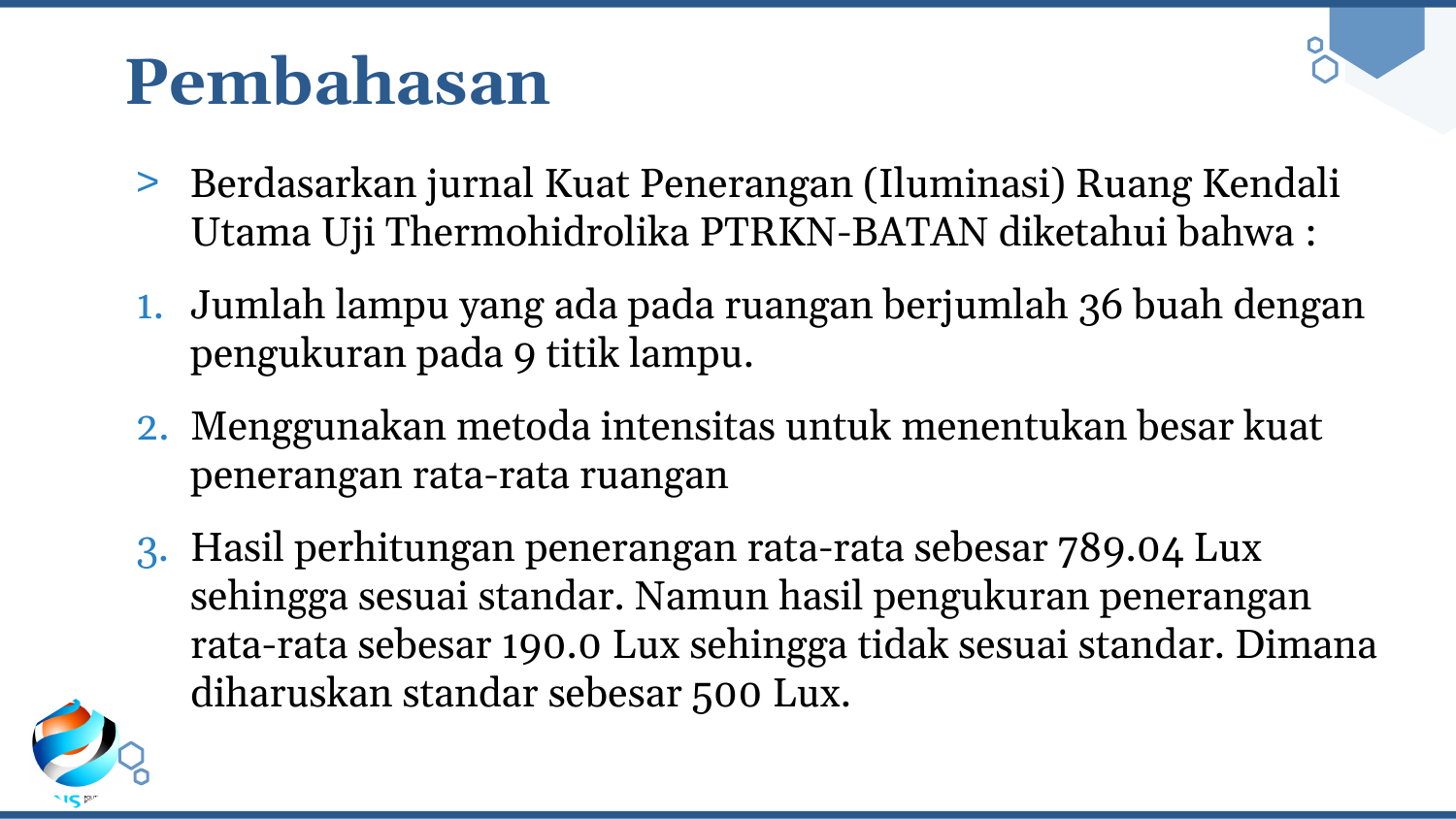

# Pembahasan
Berdasarkan jurnal Kuat Penerangan (Iluminasi) Ruang Kendali Utama Uji Thermohidrolika PTRKN-BATAN diketahui bahwa :
Jumlah lampu yang ada pada ruangan berjumlah 36 buah dengan pengukuran pada 9 titik lampu.
Menggunakan metoda intensitas untuk menentukan besar kuat penerangan rata-rata ruangan
Hasil perhitungan penerangan rata-rata sebesar 789.04 Lux sehingga sesuai standar. Namun hasil pengukuran penerangan rata-rata sebesar 190.0 Lux sehingga tidak sesuai standar. Dimana diharuskan standar sebesar 500 Lux.